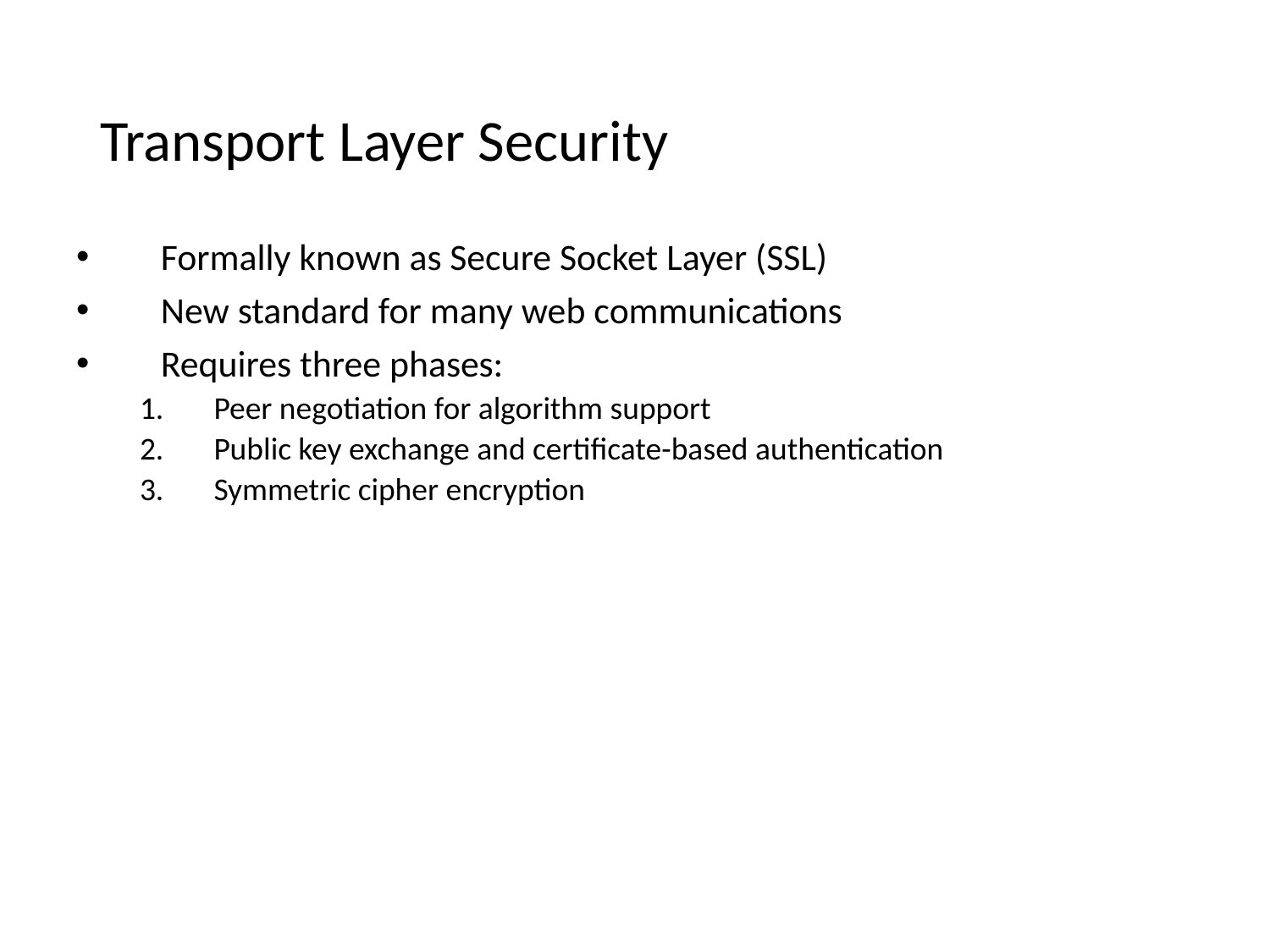

# Transport Layer Security
Formally known as Secure Socket Layer (SSL)
New standard for many web communications
Requires three phases:
Peer negotiation for algorithm support
Public key exchange and certificate-based authentication
Symmetric cipher encryption